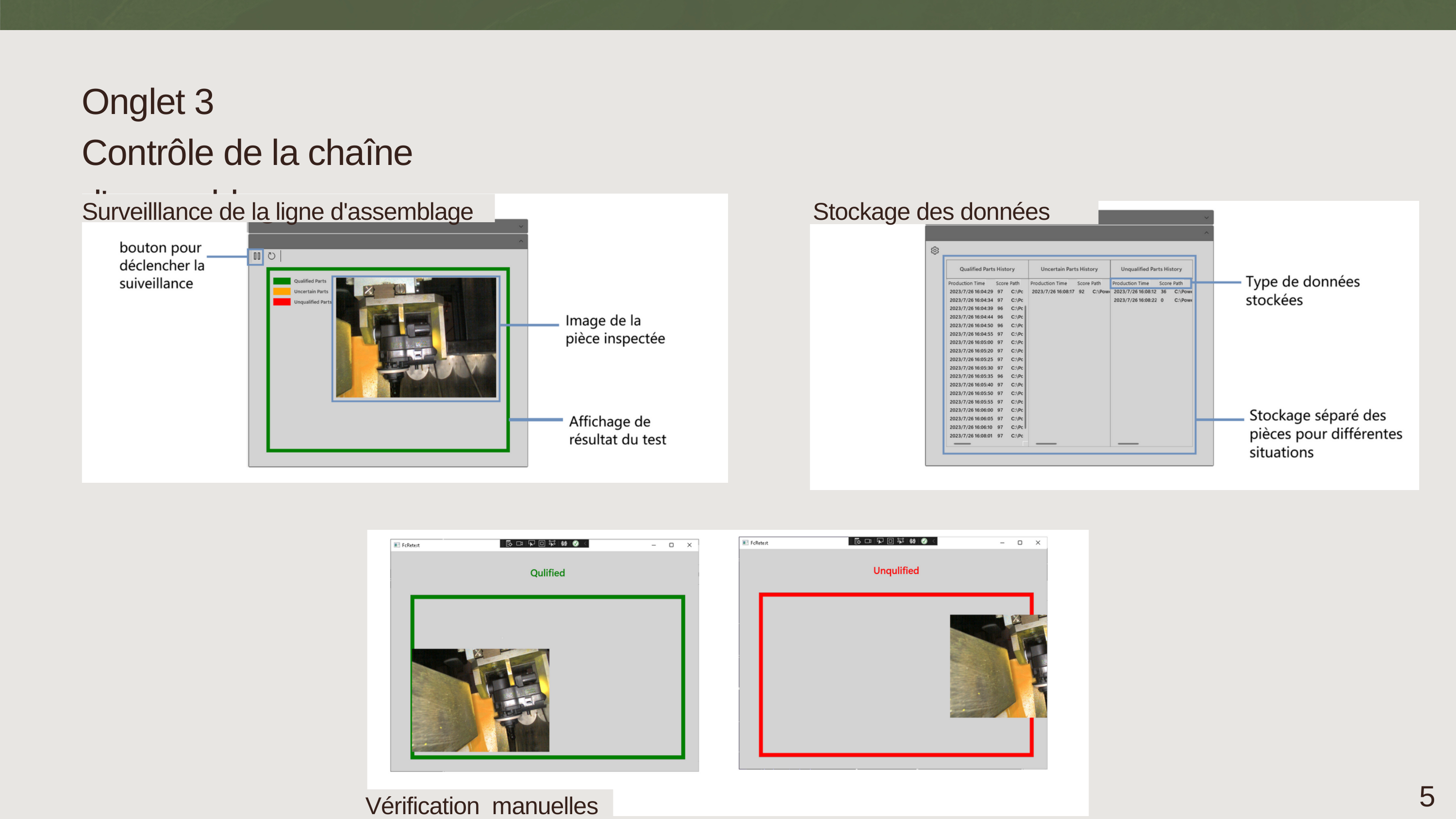

Onglet 3
Contrôle de la chaîne d'assemblage
Surveilllance de la ligne d'assemblage
Stockage des données

5
Vérification  manuelles